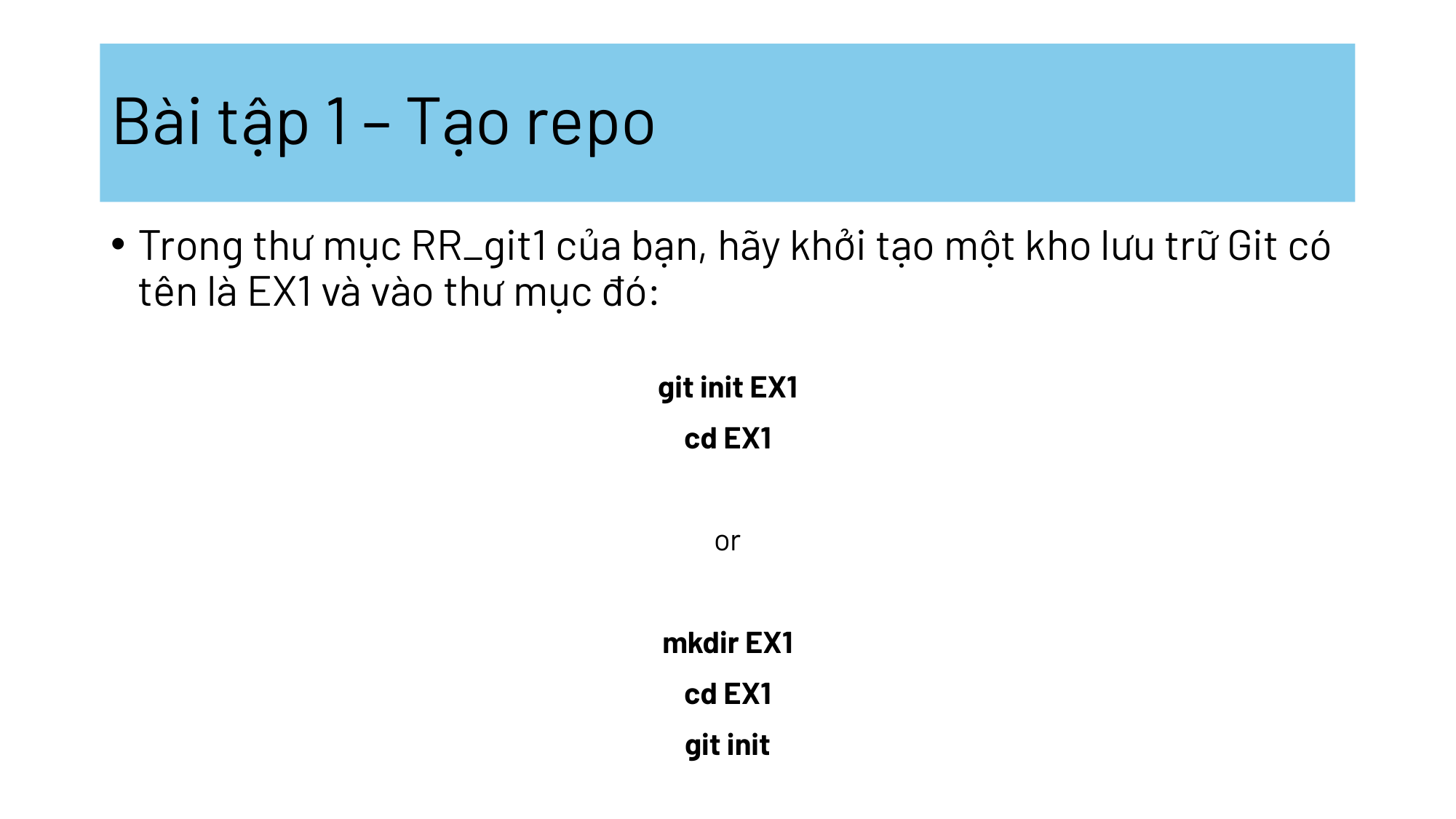

# Bài tập 1 – Tạo repo
Trong thư mục RR_git1 của bạn, hãy khởi tạo một kho lưu trữ Git có tên là EX1 và vào thư mục đó:
git init EX1
cd EX1

or

mkdir EX1
cd EX1
git init